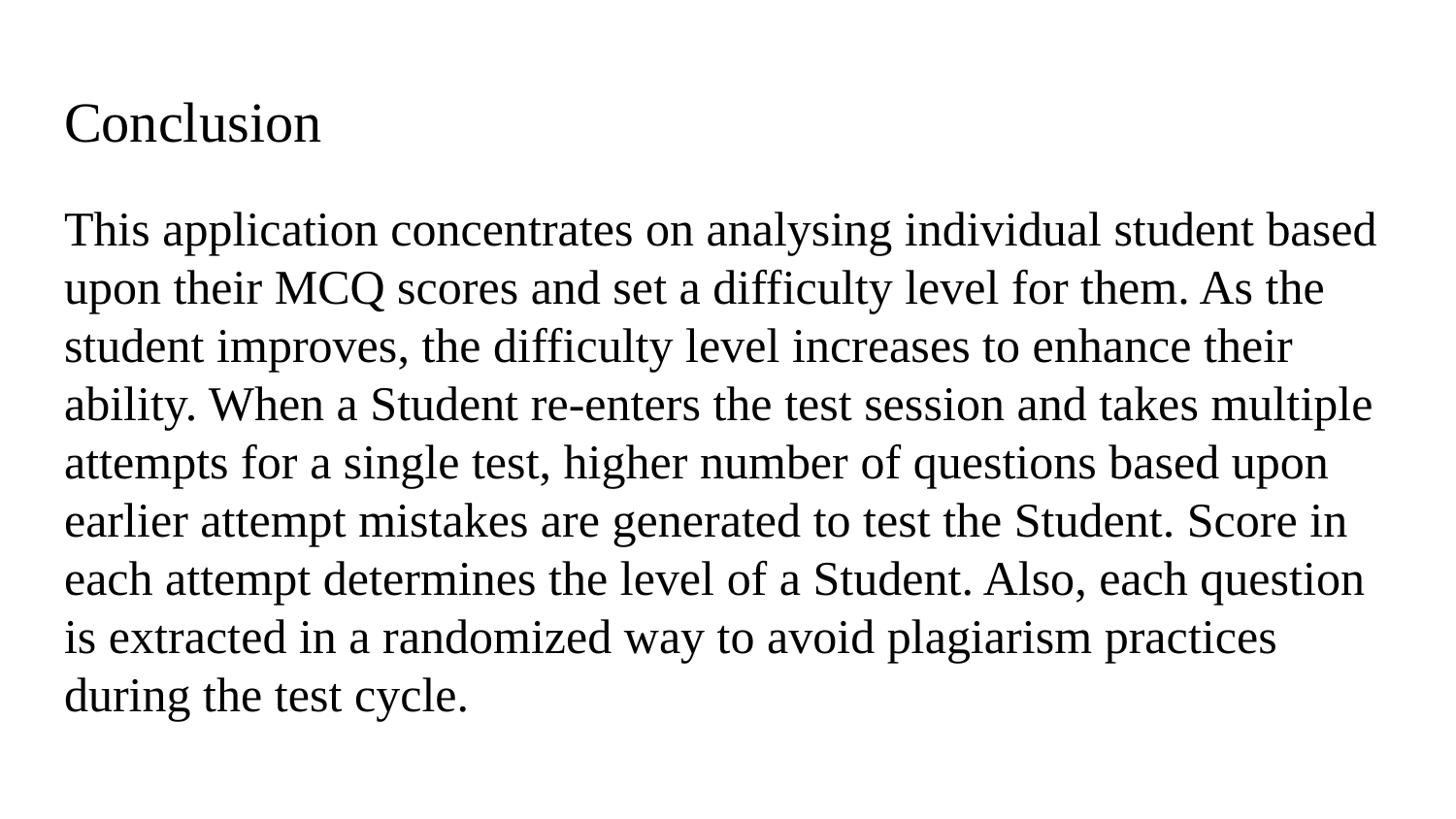

# Conclusion
This application concentrates on analysing individual student based upon their MCQ scores and set a difficulty level for them. As the student improves, the difficulty level increases to enhance their ability. When a Student re-enters the test session and takes multiple attempts for a single test, higher number of questions based upon earlier attempt mistakes are generated to test the Student. Score in each attempt determines the level of a Student. Also, each question is extracted in a randomized way to avoid plagiarism practices during the test cycle.